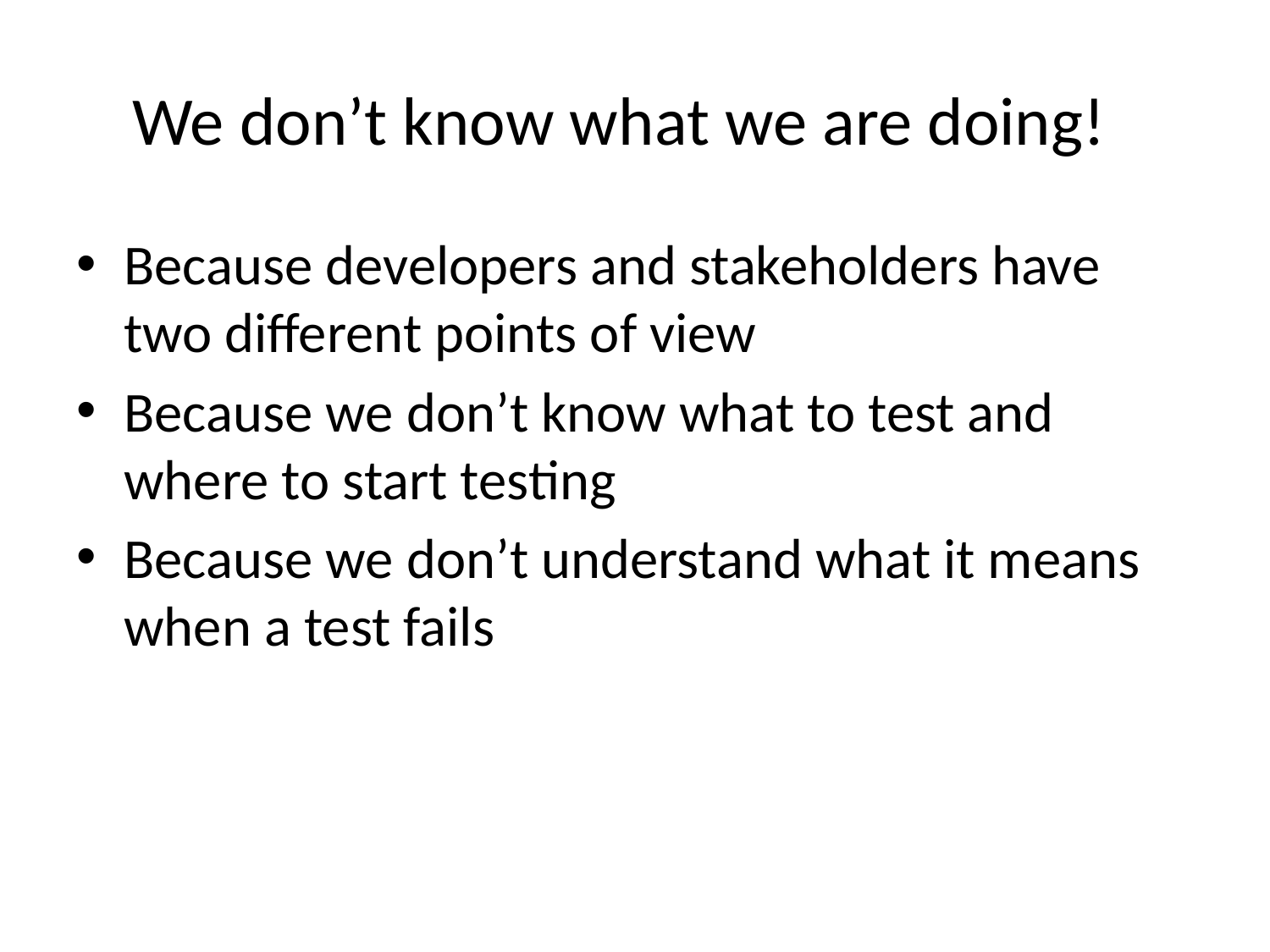

# We don’t know what we are doing!
Because developers and stakeholders have two different points of view
Because we don’t know what to test and where to start testing
Because we don’t understand what it means when a test fails